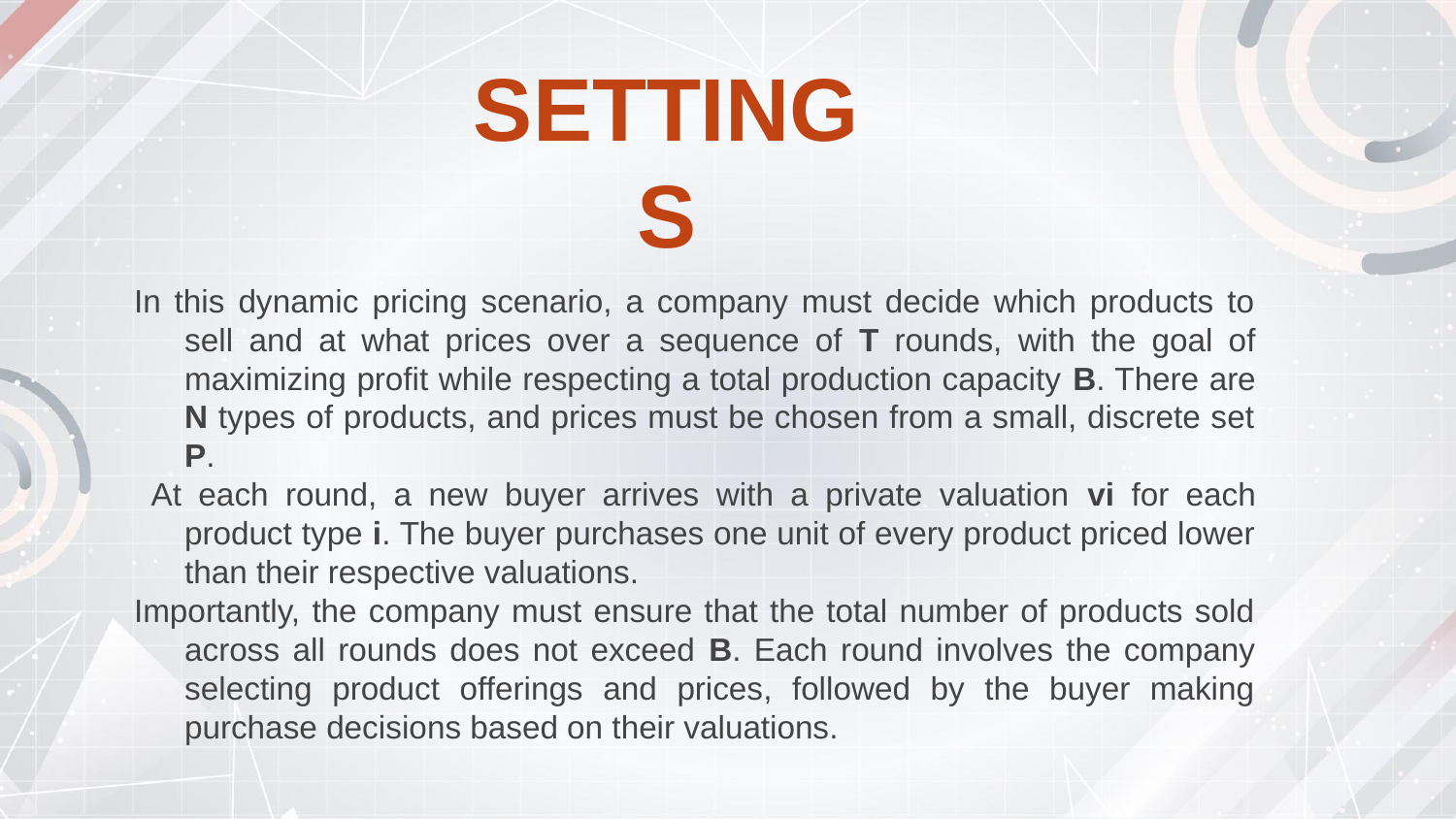

# SETTINGS
In this dynamic pricing scenario, a company must decide which products to sell and at what prices over a sequence of T rounds, with the goal of maximizing profit while respecting a total production capacity B. There are N types of products, and prices must be chosen from a small, discrete set P.
 At each round, a new buyer arrives with a private valuation vi for each product type i. The buyer purchases one unit of every product priced lower than their respective valuations.
Importantly, the company must ensure that the total number of products sold across all rounds does not exceed B. Each round involves the company selecting product offerings and prices, followed by the buyer making purchase decisions based on their valuations.